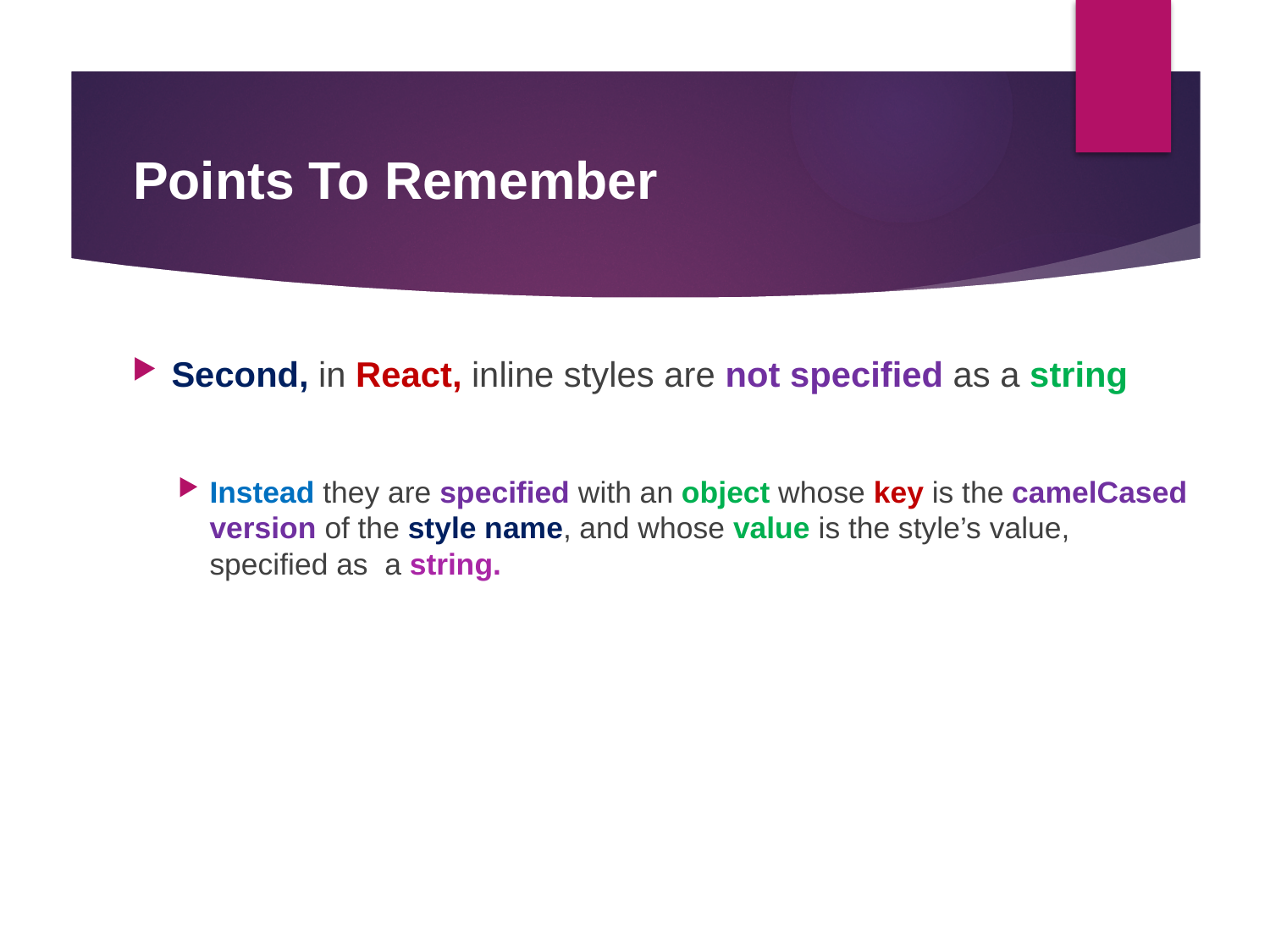

#
Points To Remember
Second, in React, inline styles are not specified as a string

Instead they are specified with an object whose key is the camelCased version of the style name, and whose value is the style’s value, specified as  a string.